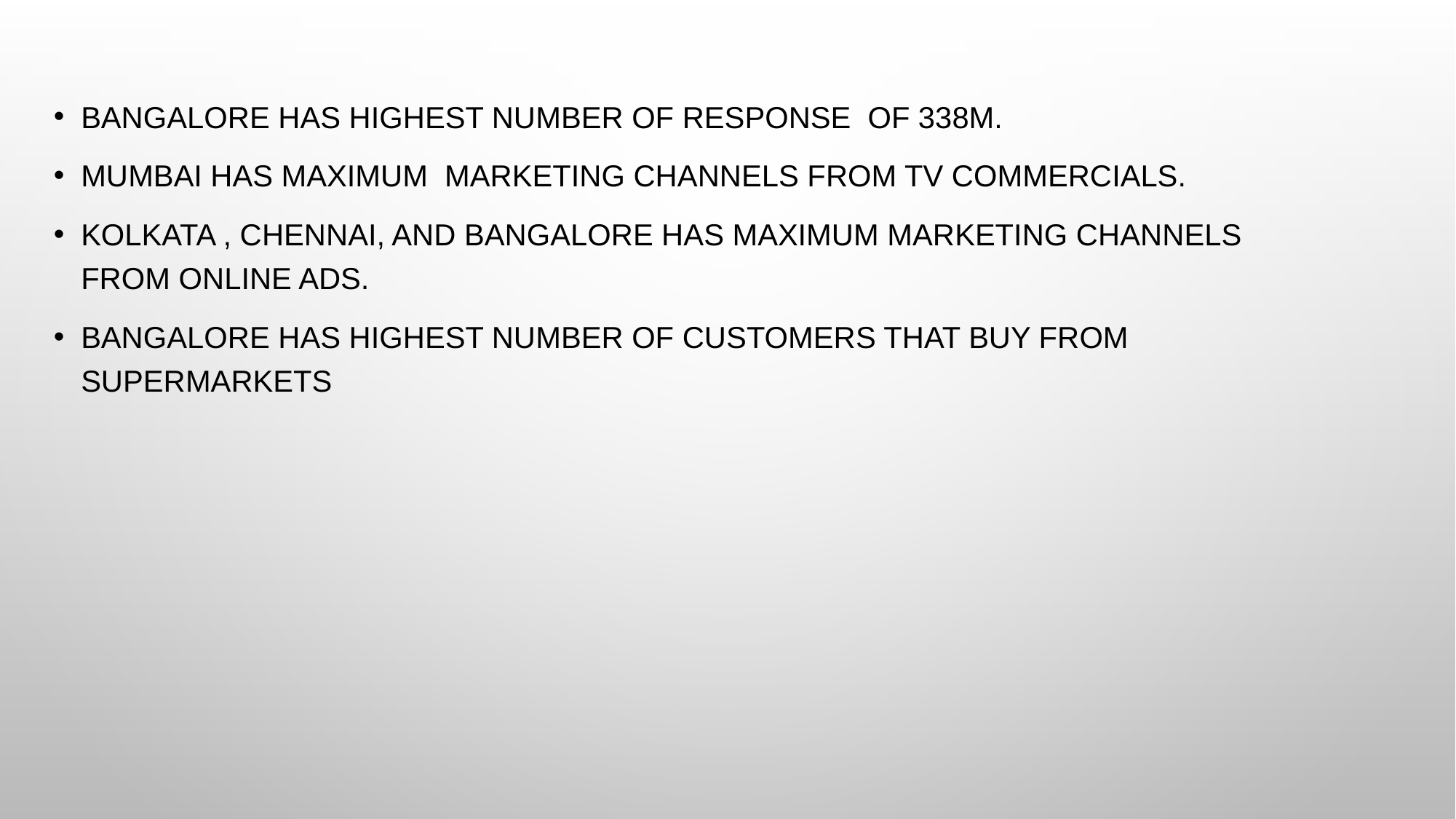

Bangalore has highest number of response  of 338M.
Mumbai has maximum  marketing channels from TV commercials.
Kolkata , Chennai, and Bangalore has maximum marketing channels from Online Ads.
Bangalore has highest number of customers that buy from Supermarkets